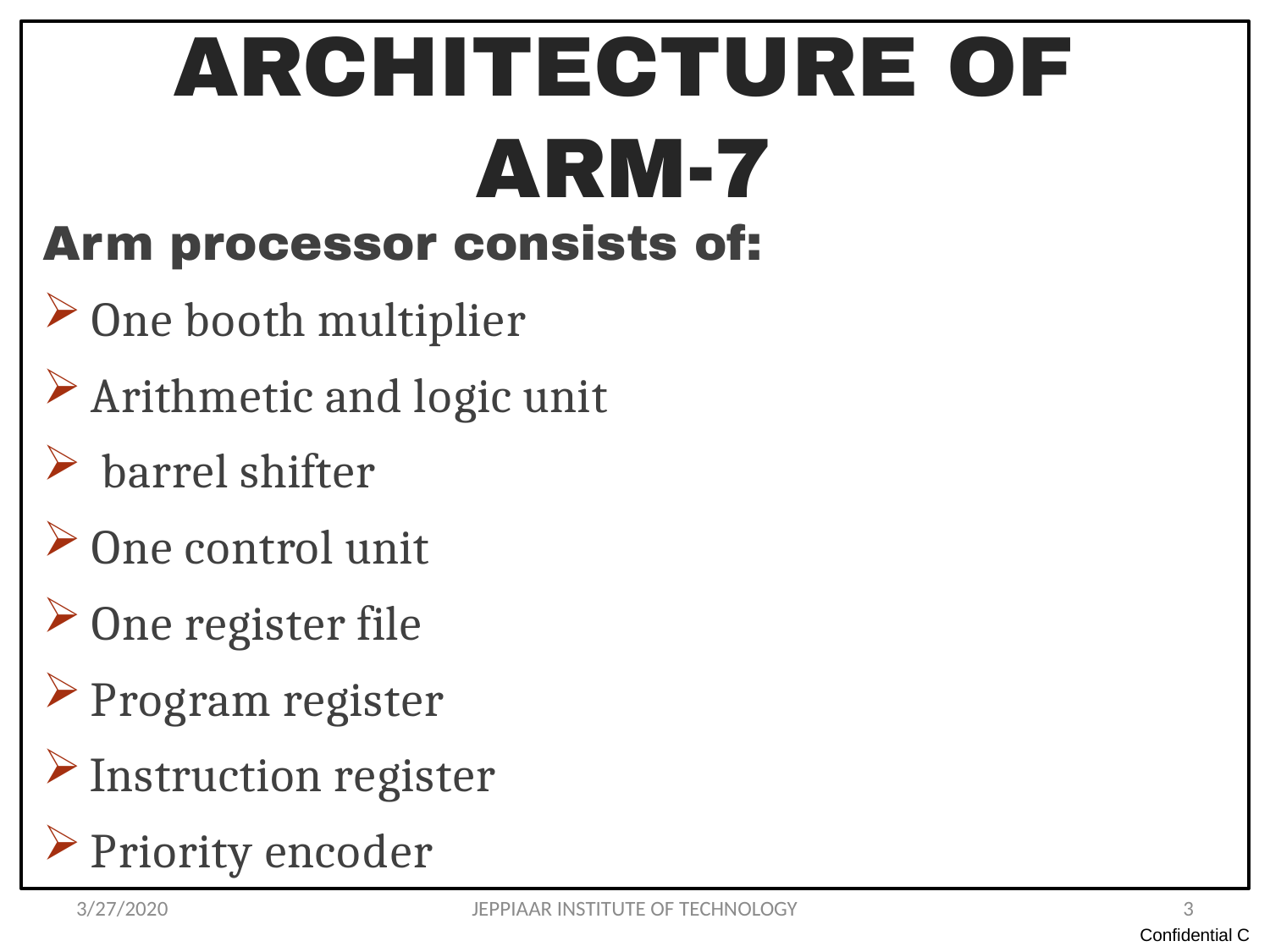

# ARCHITECTURE OF ARM-7
Arm processor consists of:
One booth multiplier
Arithmetic and logic unit
 barrel shifter
One control unit
One register file
Program register
Instruction register
Priority encoder

3/27/2020
JEPPIAAR INSTITUTE OF TECHNOLOGY
3